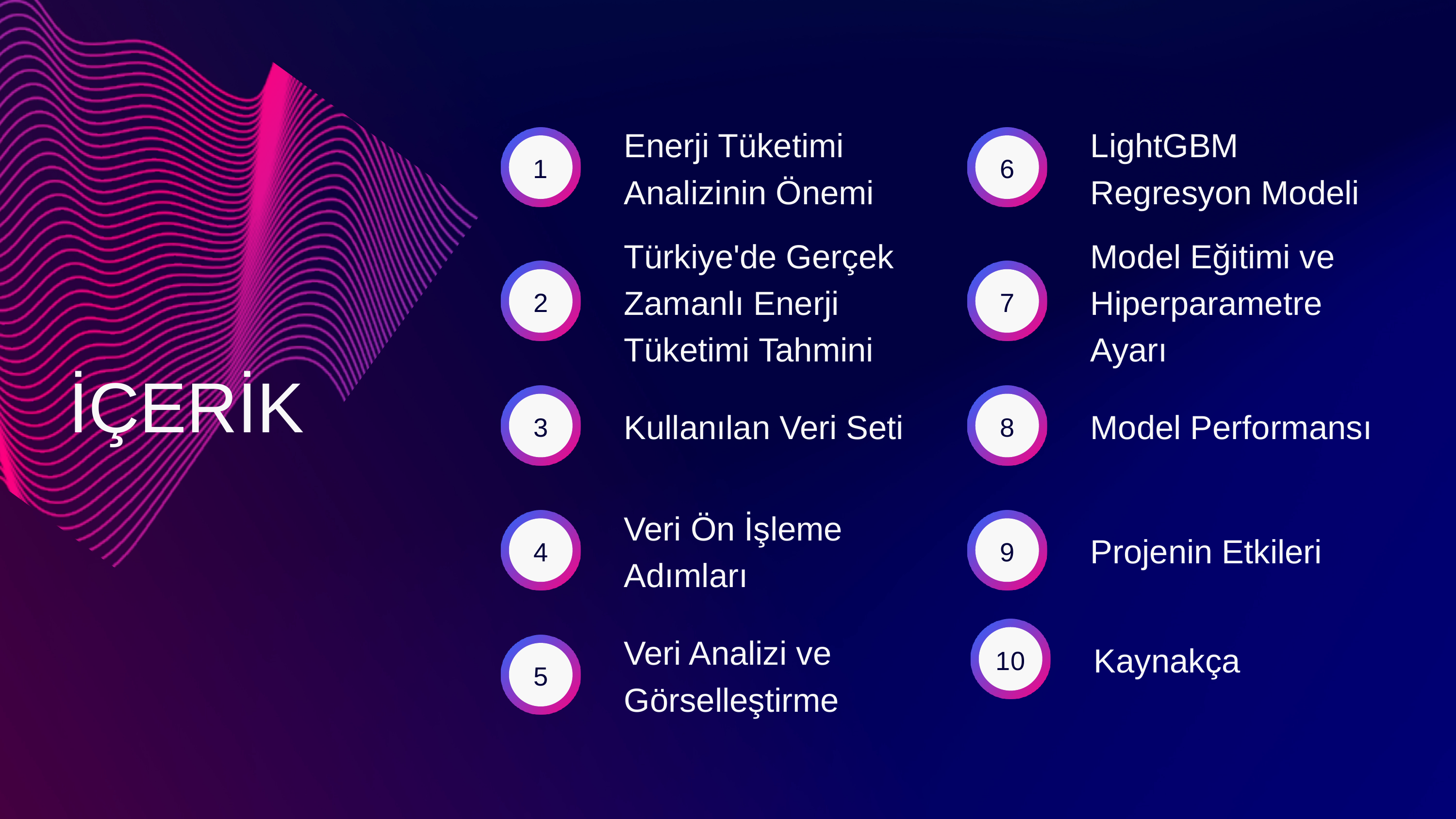

Enerji Tüketimi Analizinin Önemi
LightGBM Regresyon Modeli

1

6
Türkiye'de Gerçek Zamanlı Enerji Tüketimi Tahmini
Model Eğitimi ve Hiperparametre Ayarı

2

7
İÇERİK

3

8
Kullanılan Veri Seti
Model Performansı
Veri Ön İşleme Adımları

4

9
Projenin Etkileri

Veri Analizi ve Görselleştirme

10
Kaynakça

5